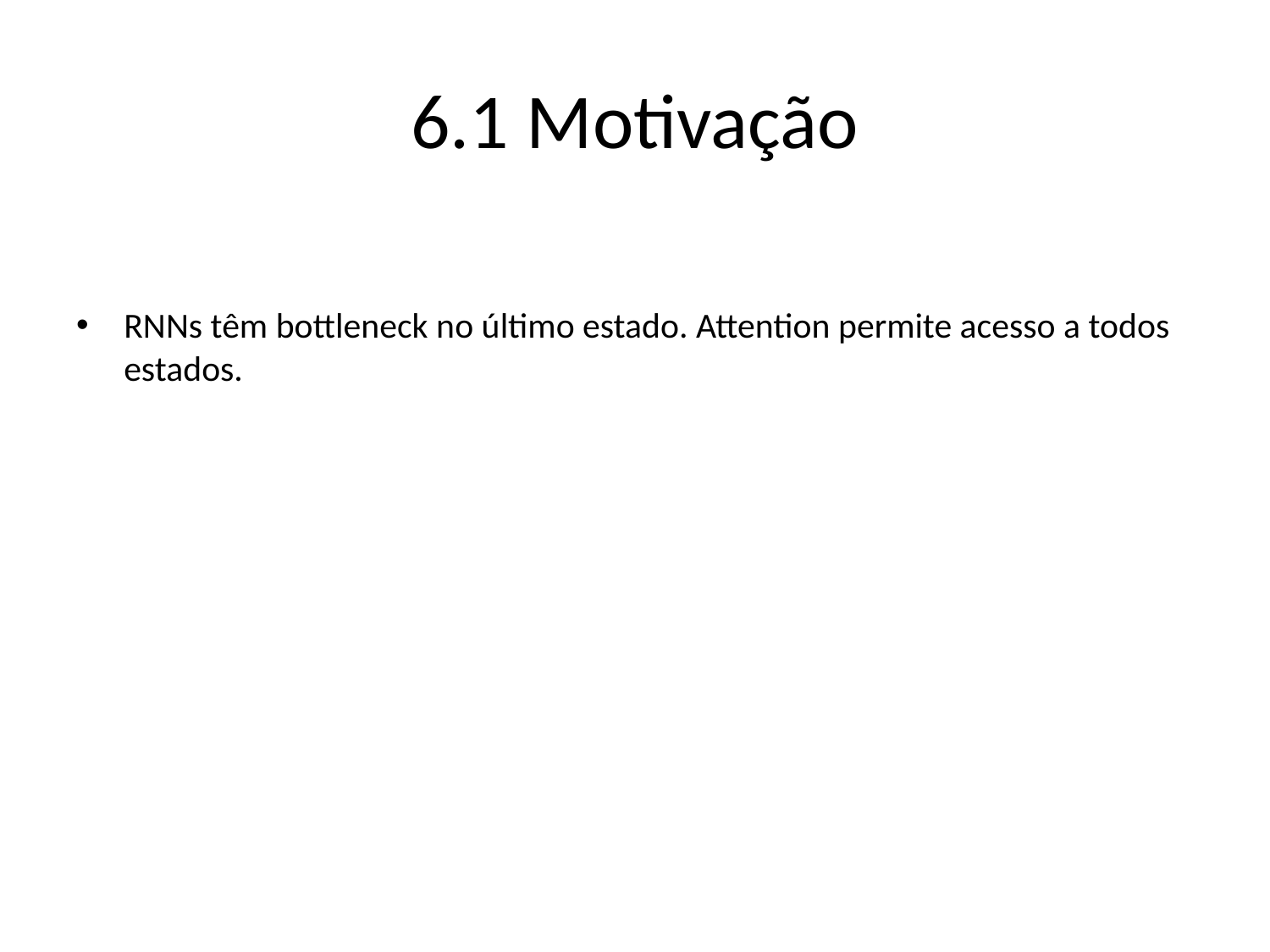

# 6.1 Motivação

RNNs têm bottleneck no último estado. Attention permite acesso a todos estados.